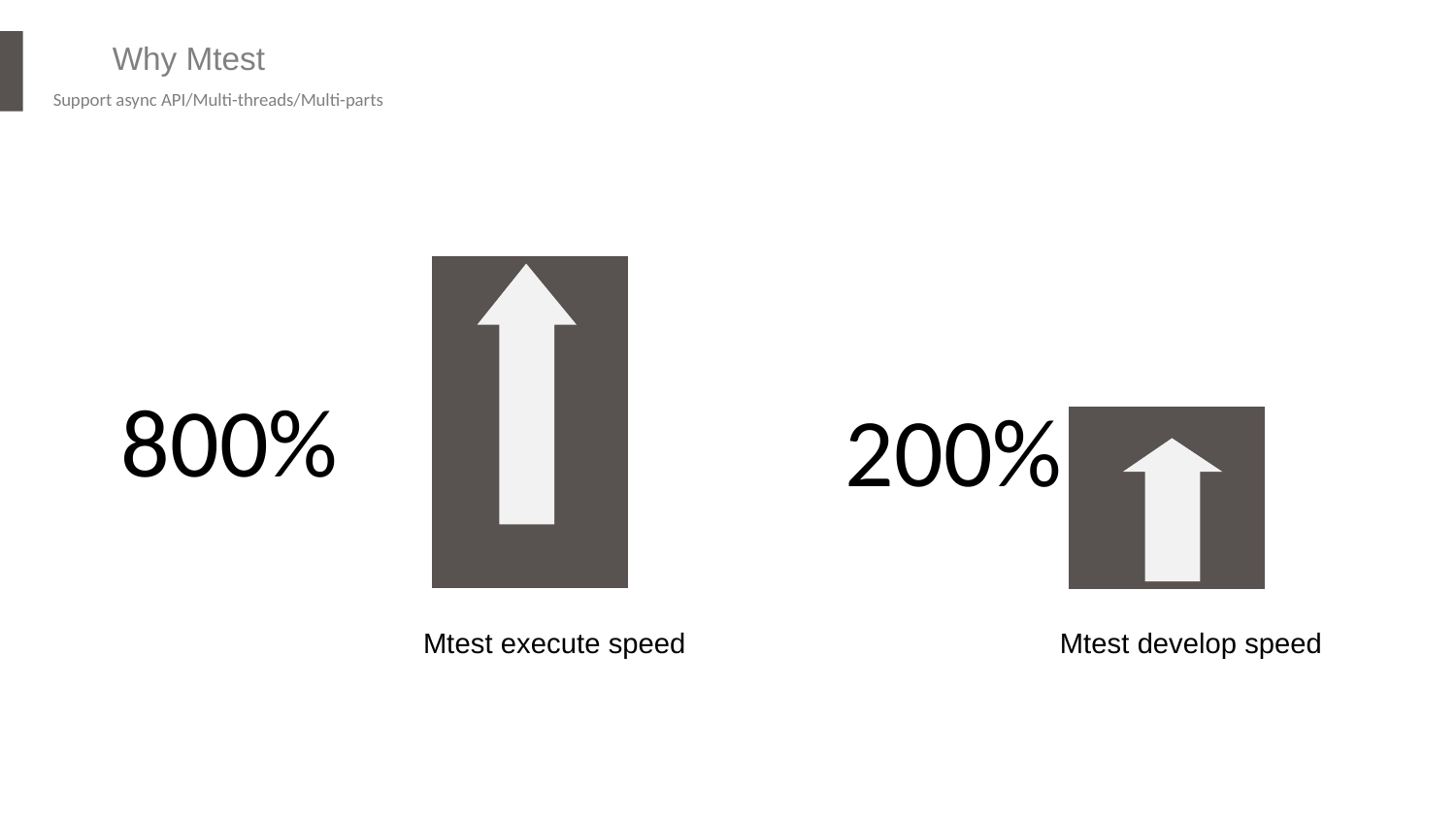

Why Mtest
Support async API/Multi-threads/Multi-parts

### Chart

| Category |  |
|---|---|
| 100.00% | 8.0 |
Mtest execute speed

### Chart

| Category |  |
|---|---|
Mtest develop speed
800%
200%